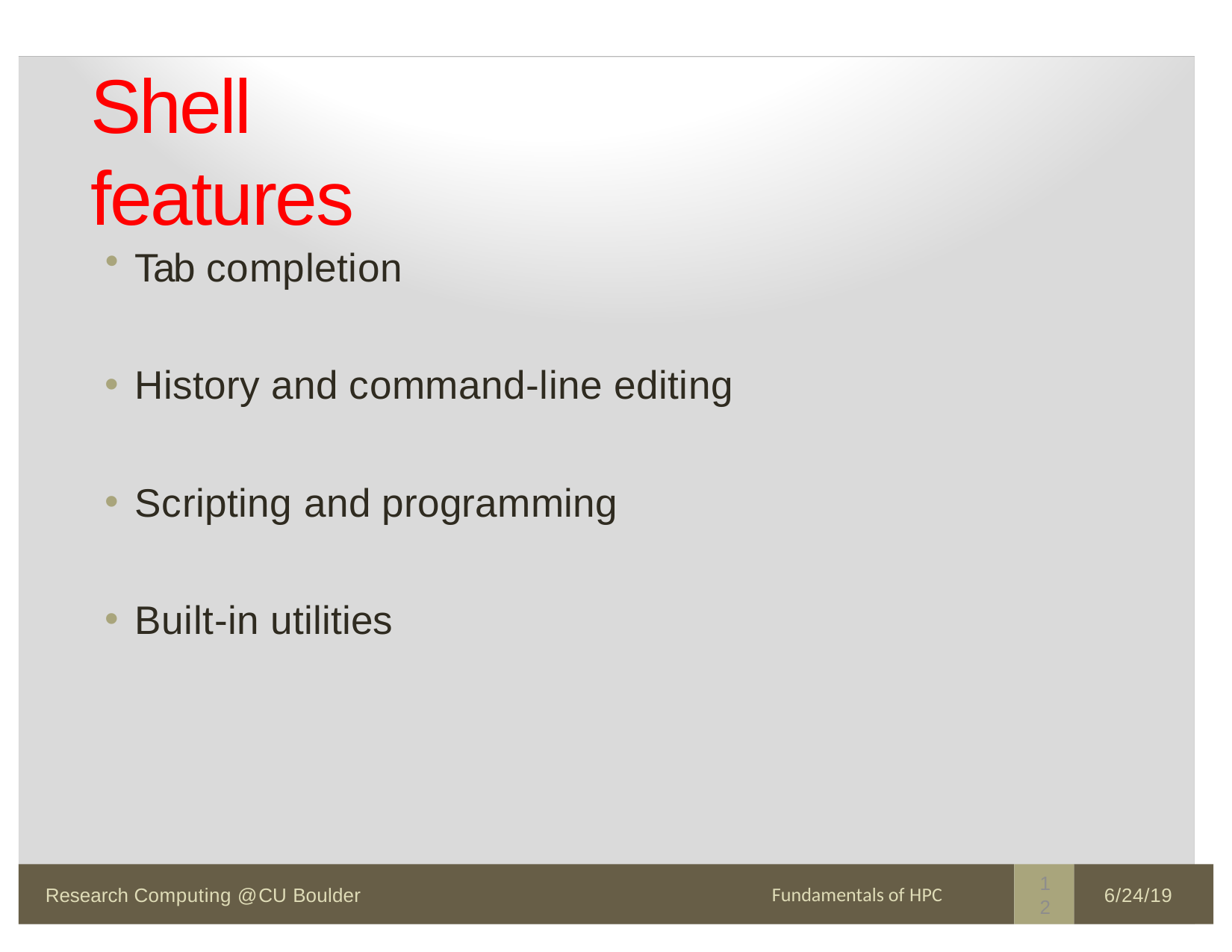

# Shell features
Tab completion

History and command-line editing

Scripting and programming

Built-in utilities

1
2
Fundamentals of HPC
Research Computing @ CU Boulder
6/24/19